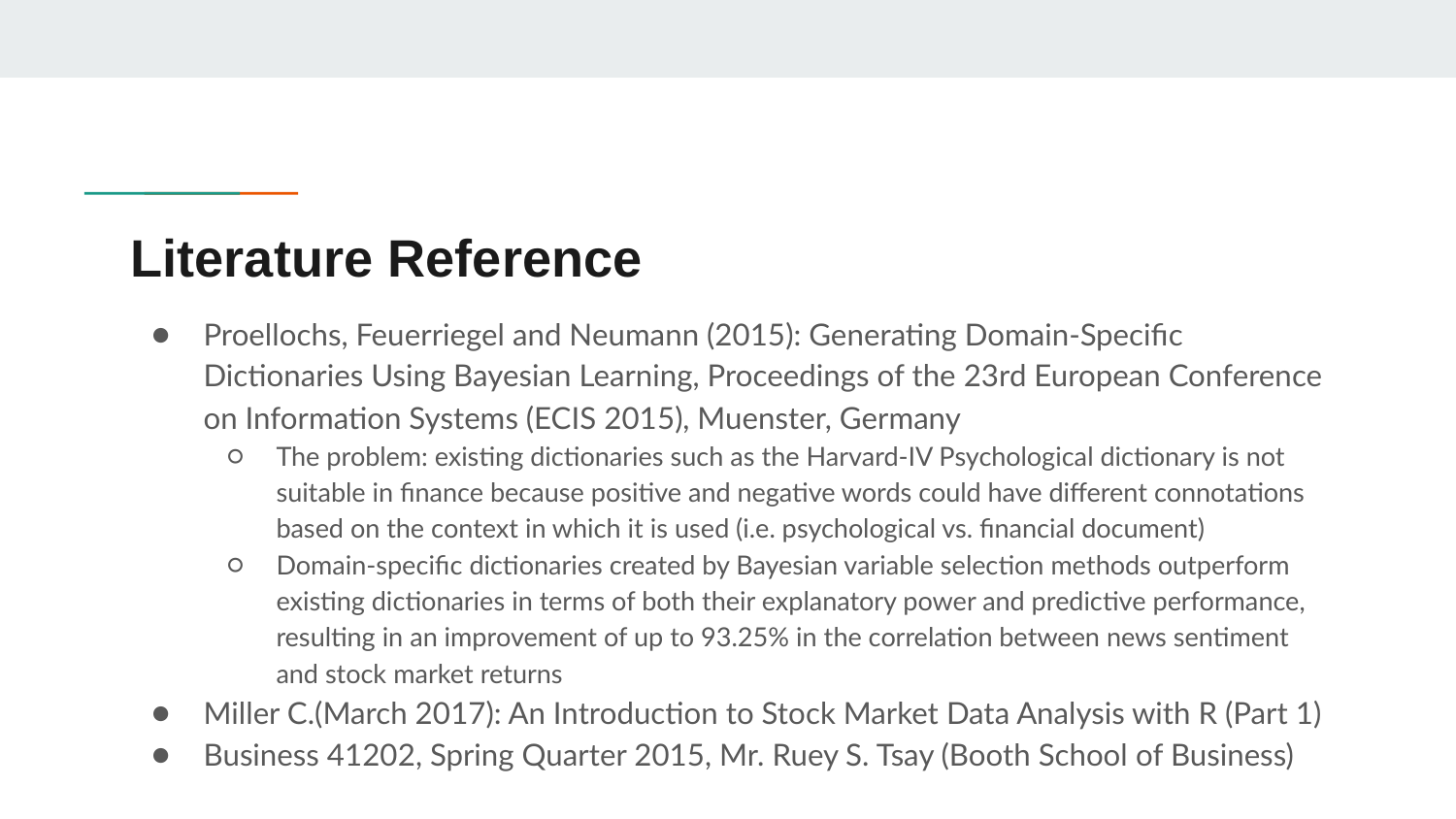

# Literature Reference
Proellochs, Feuerriegel and Neumann (2015): Generating Domain-Specific Dictionaries Using Bayesian Learning, Proceedings of the 23rd European Conference on Information Systems (ECIS 2015), Muenster, Germany
The problem: existing dictionaries such as the Harvard-IV Psychological dictionary is not suitable in finance because positive and negative words could have different connotations based on the context in which it is used (i.e. psychological vs. financial document)
Domain-specific dictionaries created by Bayesian variable selection methods outperform existing dictionaries in terms of both their explanatory power and predictive performance, resulting in an improvement of up to 93.25% in the correlation between news sentiment and stock market returns
Miller C.(March 2017): An Introduction to Stock Market Data Analysis with R (Part 1)
Business 41202, Spring Quarter 2015, Mr. Ruey S. Tsay (Booth School of Business)